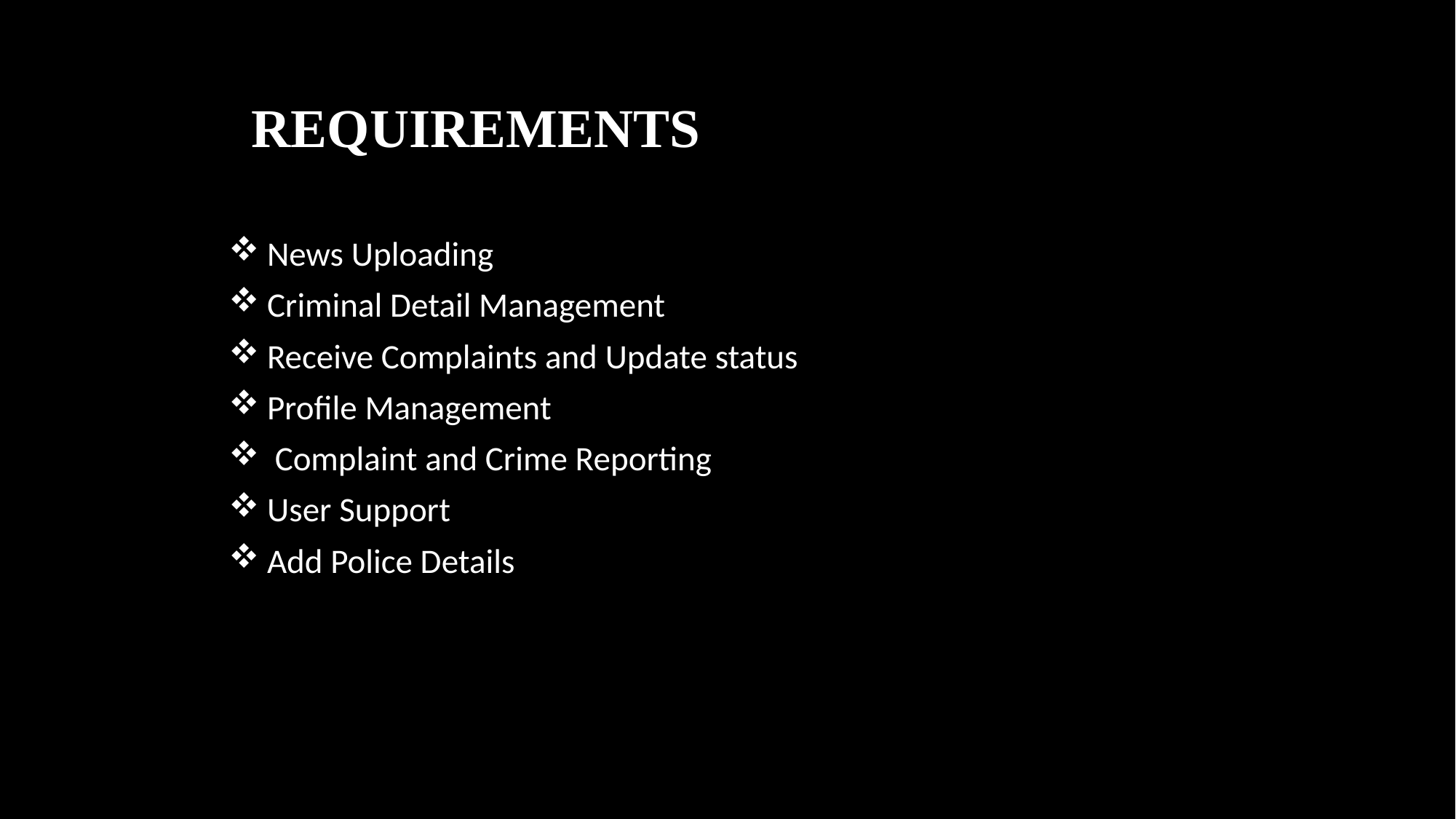

# REQUIREMENTS
News Uploading
Criminal Detail Management
Receive Complaints and Update status
Profile Management
 Complaint and Crime Reporting
User Support
Add Police Details